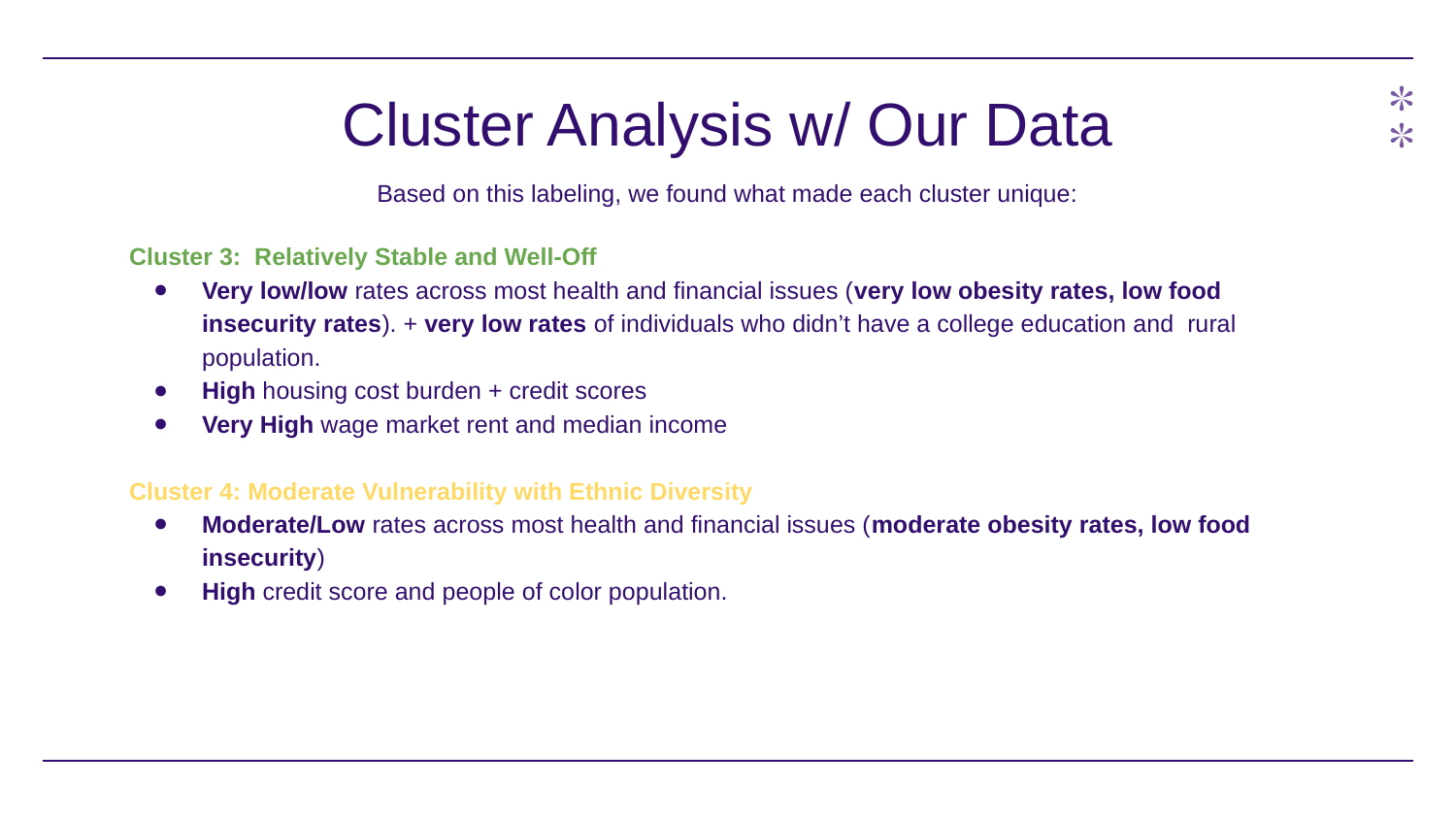

# Cluster Analysis w/ Our Data
Based on this labeling, we found what made each cluster unique:
Cluster 3:  Relatively Stable and Well-Off
Very low/low rates across most health and financial issues (very low obesity rates, low food insecurity rates). + very low rates of individuals who didn’t have a college education and  rural population.
High housing cost burden + credit scores
Very High wage market rent and median income

Cluster 4: Moderate Vulnerability with Ethnic Diversity
Moderate/Low rates across most health and financial issues (moderate obesity rates, low food insecurity)
High credit score and people of color population.